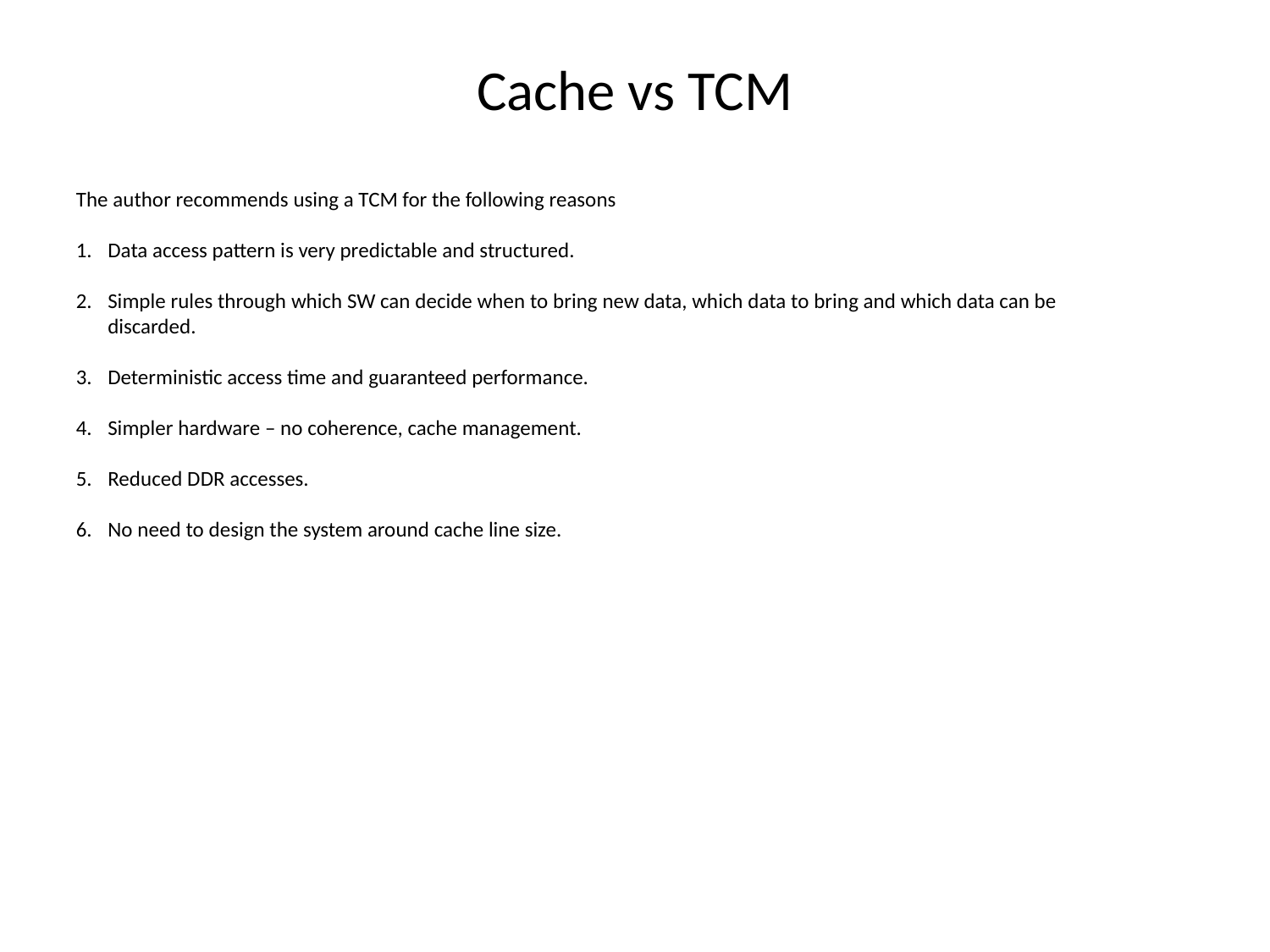

# Cache vs TCM
The author recommends using a TCM for the following reasons

Data access pattern is very predictable and structured.

Simple rules through which SW can decide when to bring new data, which data to bring and which data can be discarded.

Deterministic access time and guaranteed performance.

Simpler hardware – no coherence, cache management.

Reduced DDR accesses.

No need to design the system around cache line size.